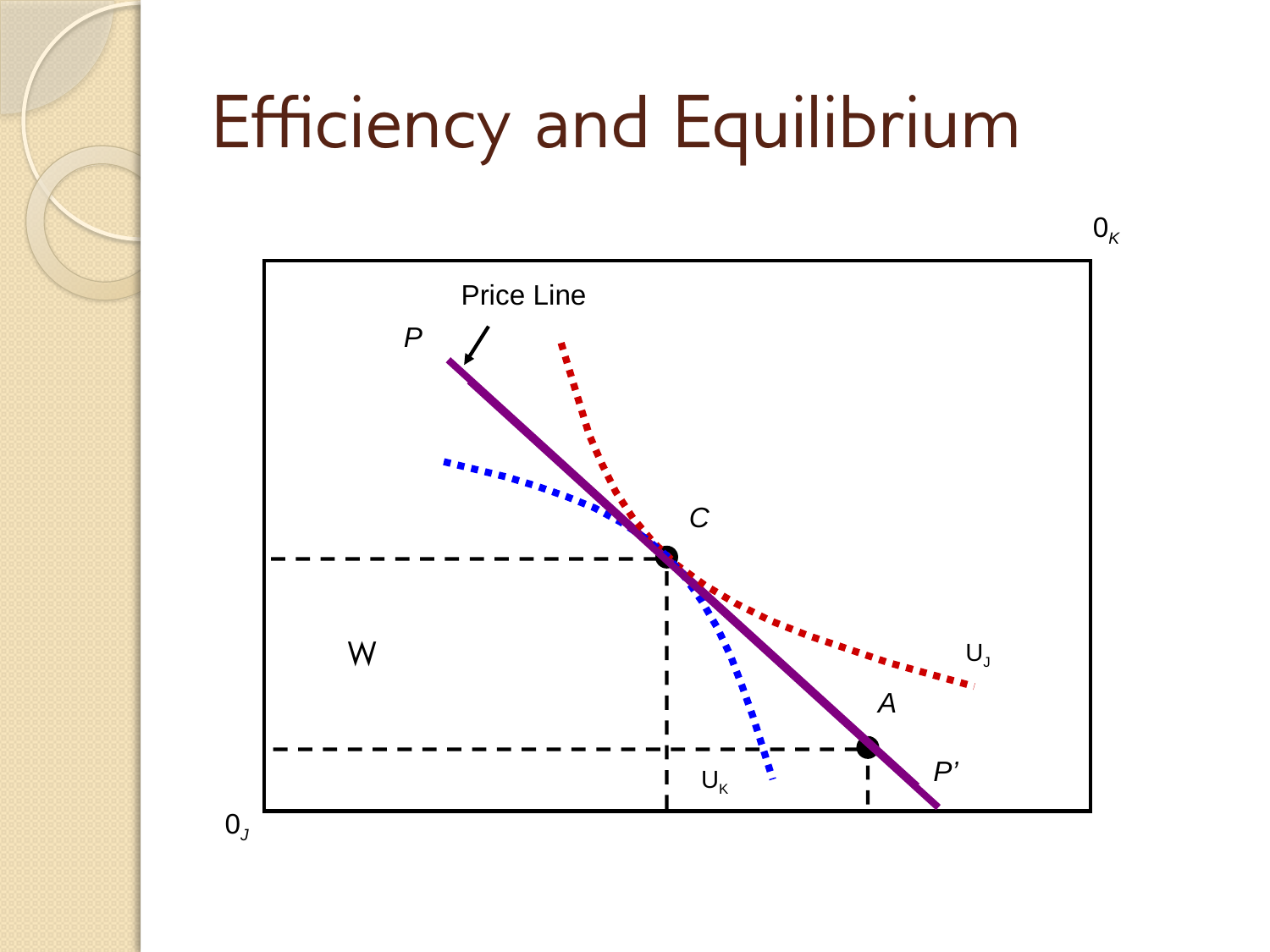

# Efficiency and Equilibrium
0K

Price Line

P

P’

UJ

UK
C

W
A

0J